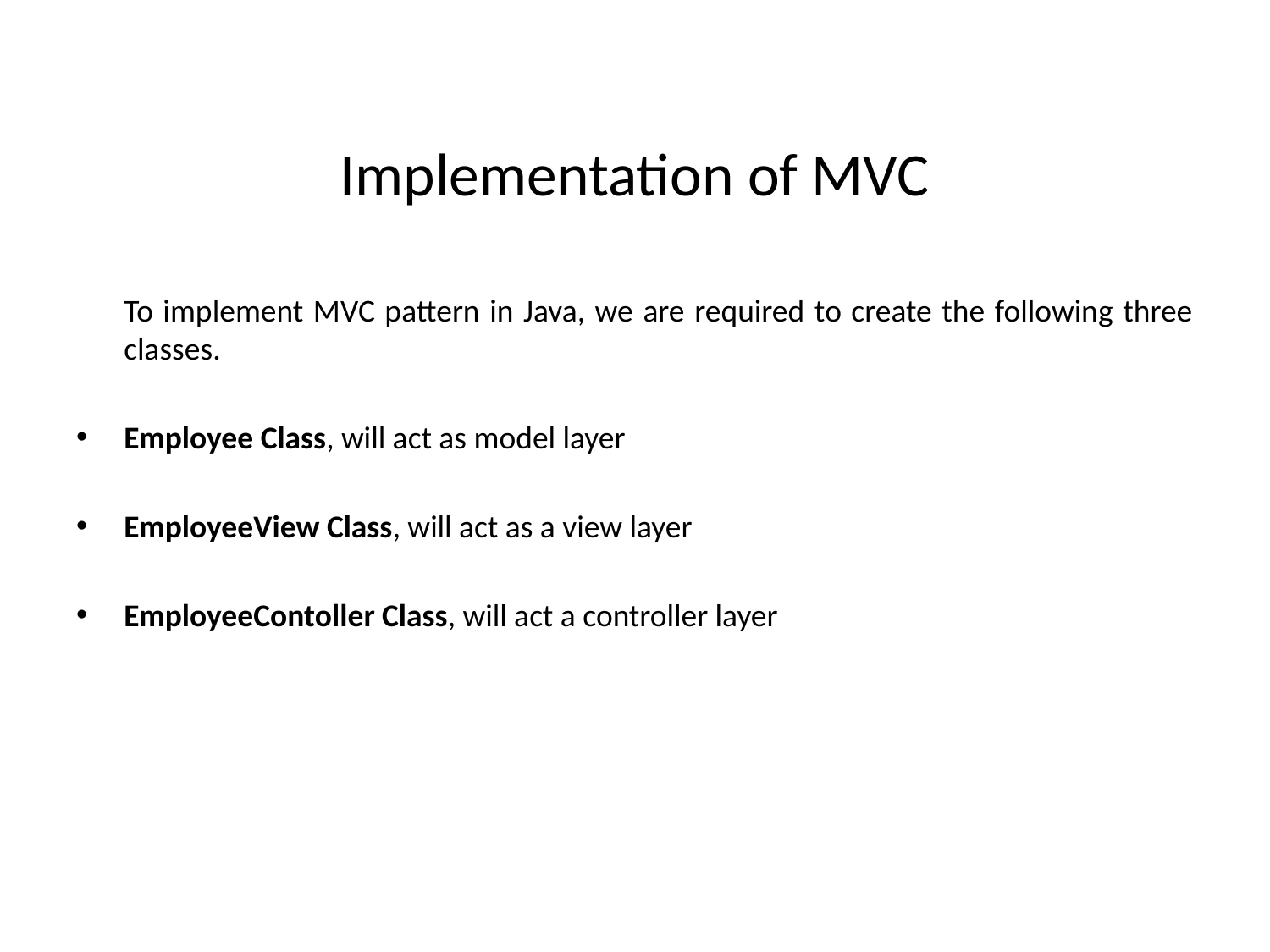

# Implementation of MVC
	To implement MVC pattern in Java, we are required to create the following three classes.

Employee Class, will act as model layer

EmployeeView Class, will act as a view layer

EmployeeContoller Class, will act a controller layer